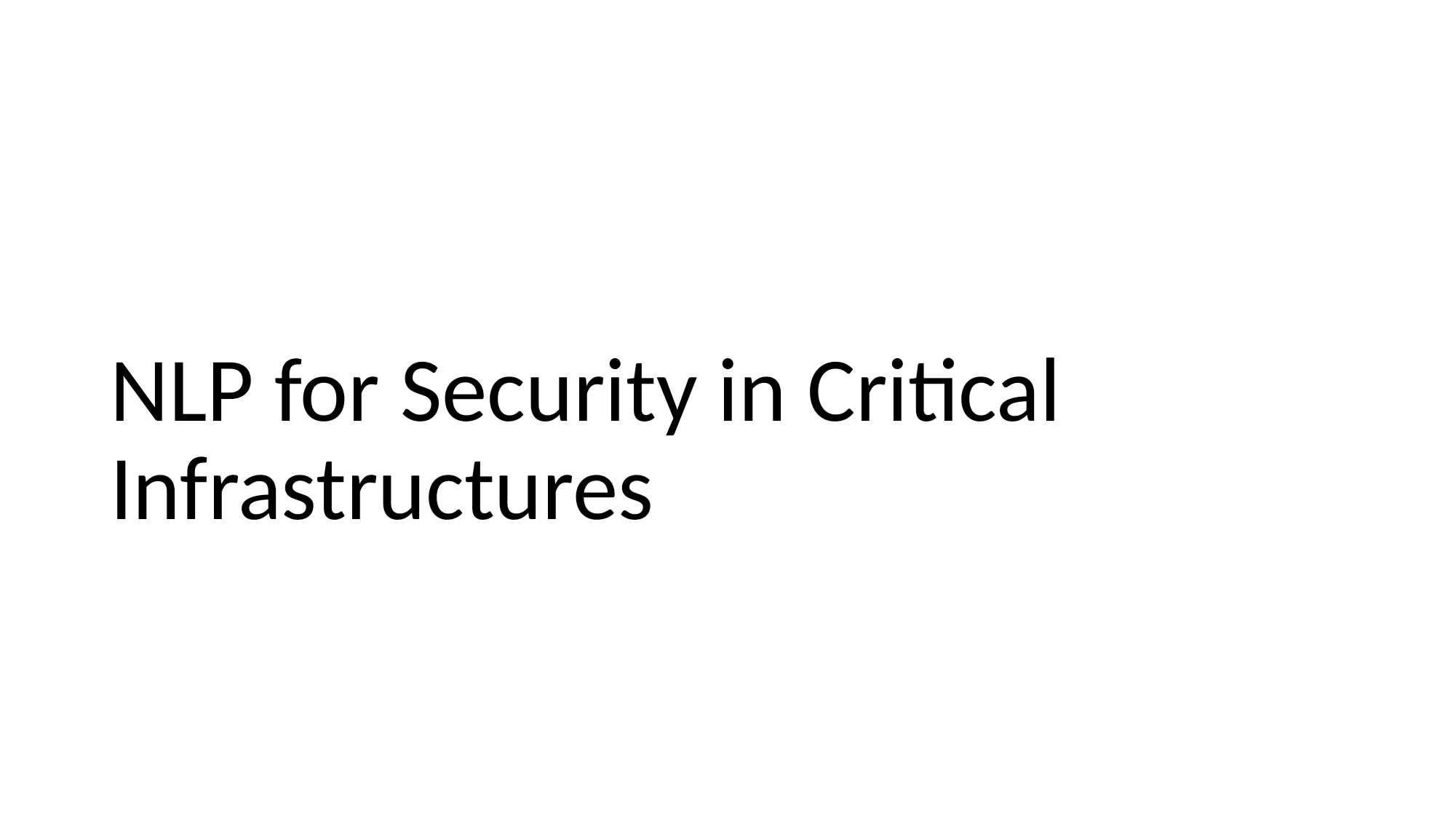

# NLP for Security in Critical Infrastructures